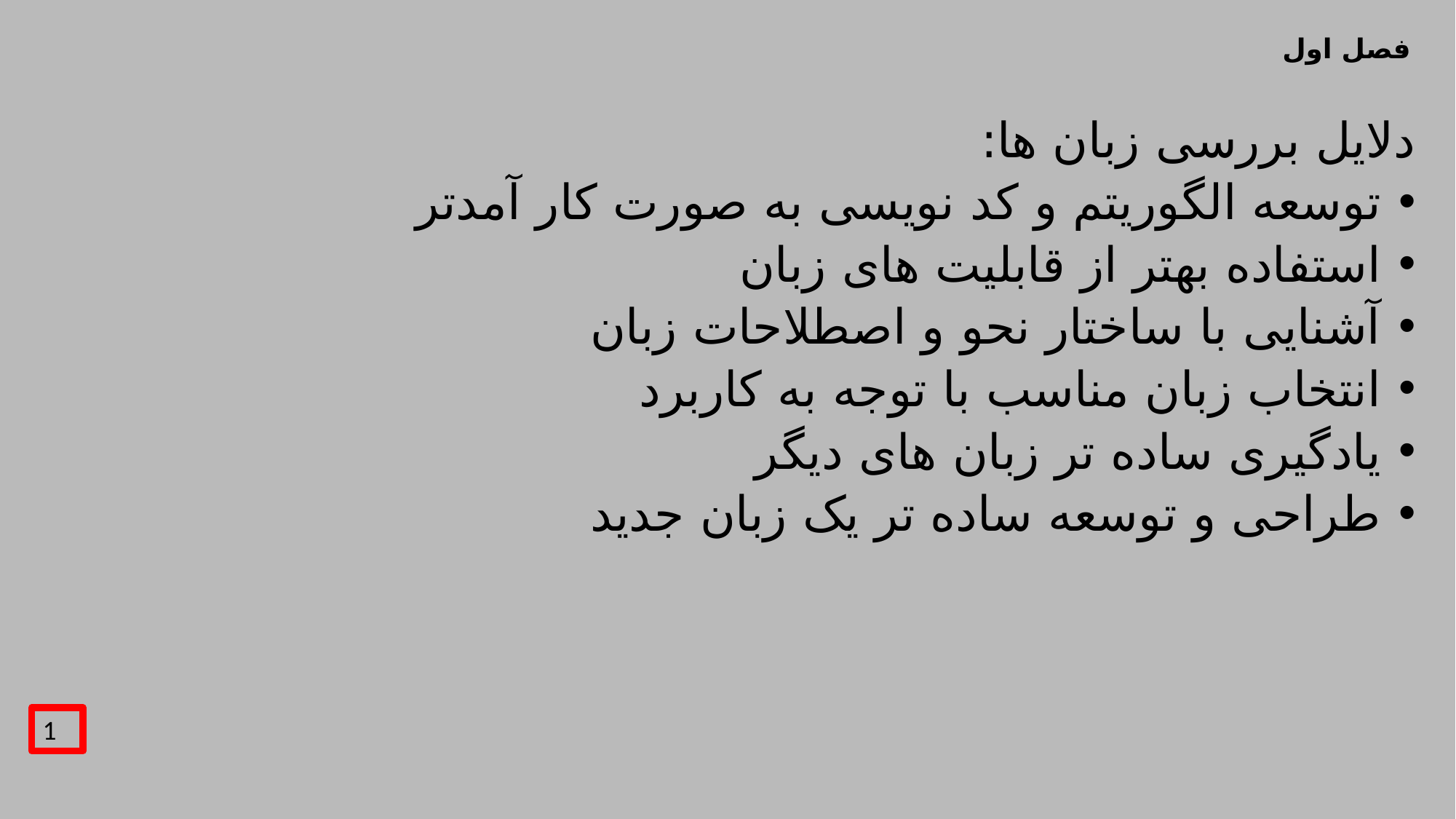

# فصل اول
دلایل بررسی زبان ها:
توسعه الگوریتم و کد نویسی به صورت کار آمدتر
استفاده بهتر از قابلیت های زبان
آشنایی با ساختار نحو و اصطلاحات زبان
انتخاب زبان مناسب با توجه به کاربرد
یادگیری ساده تر زبان های دیگر
طراحی و توسعه ساده تر یک زبان جدید

1